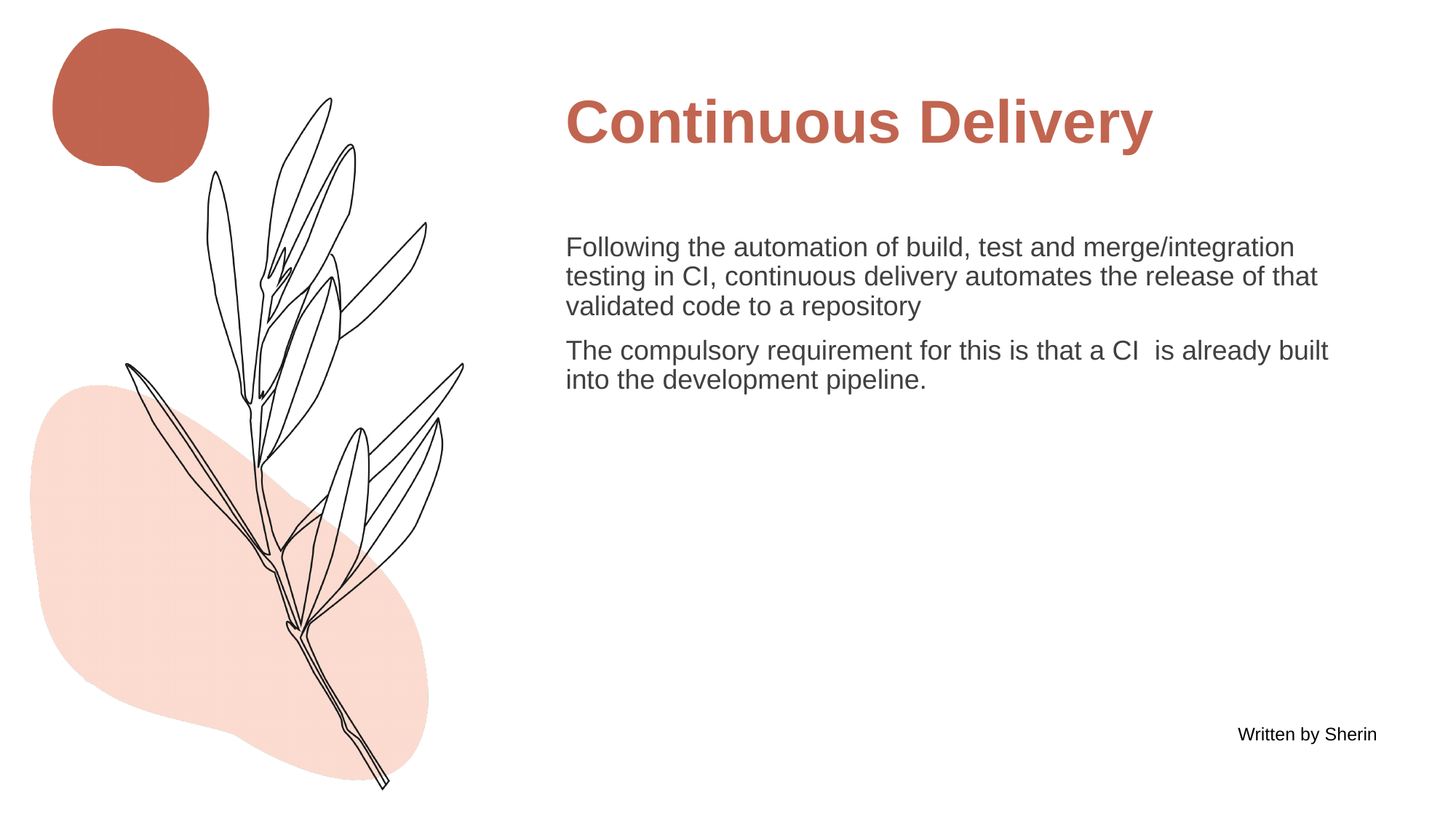

# Continuous Delivery
Following the automation of build, test and merge/integration testing in CI, continuous delivery automates the release of that validated code to a repository
The compulsory requirement for this is that a CI  is already built into the development pipeline.

Written by Sherin